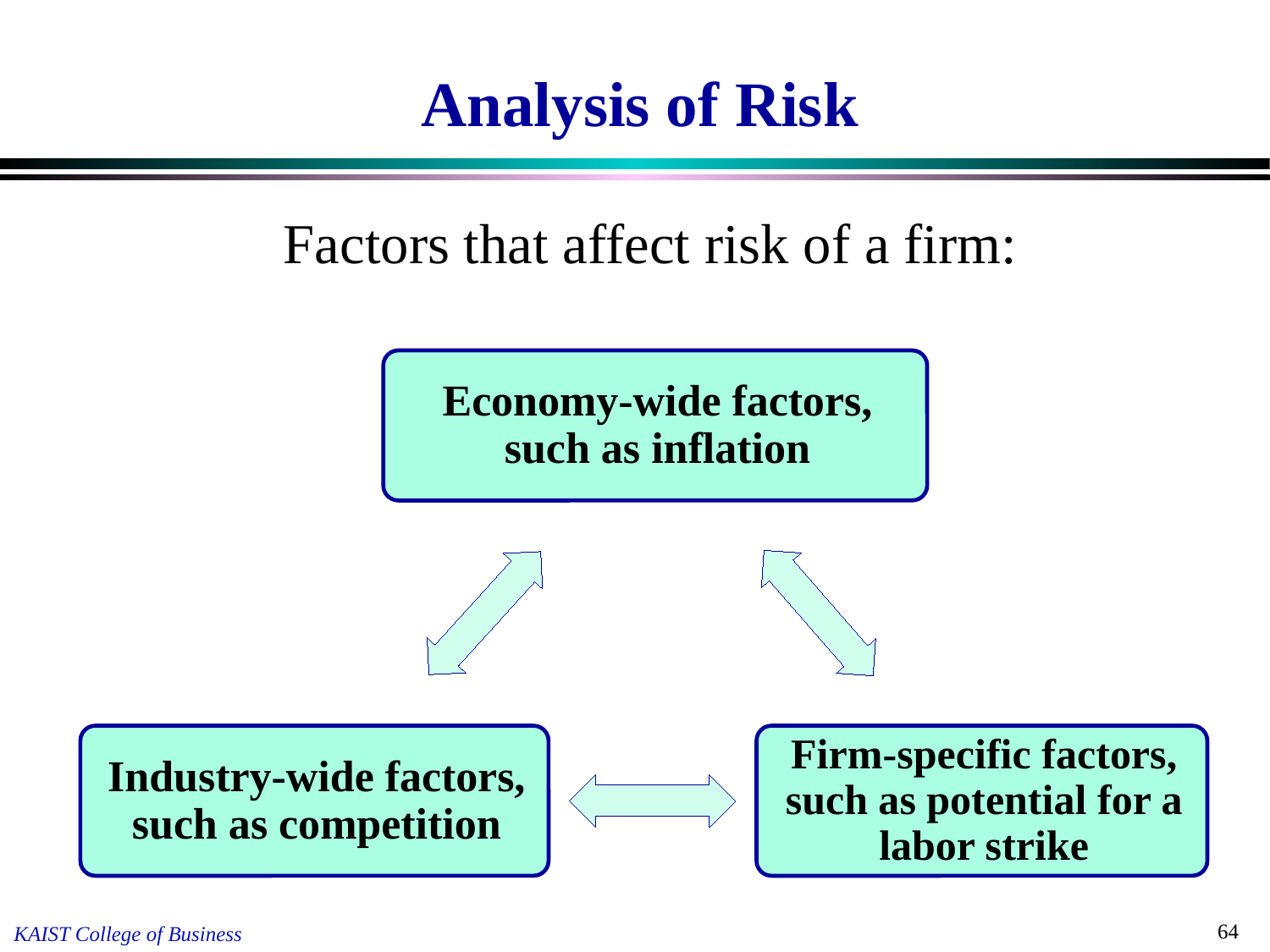

# Analysis of Risk
Factors that affect risk of a firm:

Economy-wide factors, such as inflation

Firm-specific factors, such as potential for a labor strike

Industry-wide factors, such as competition